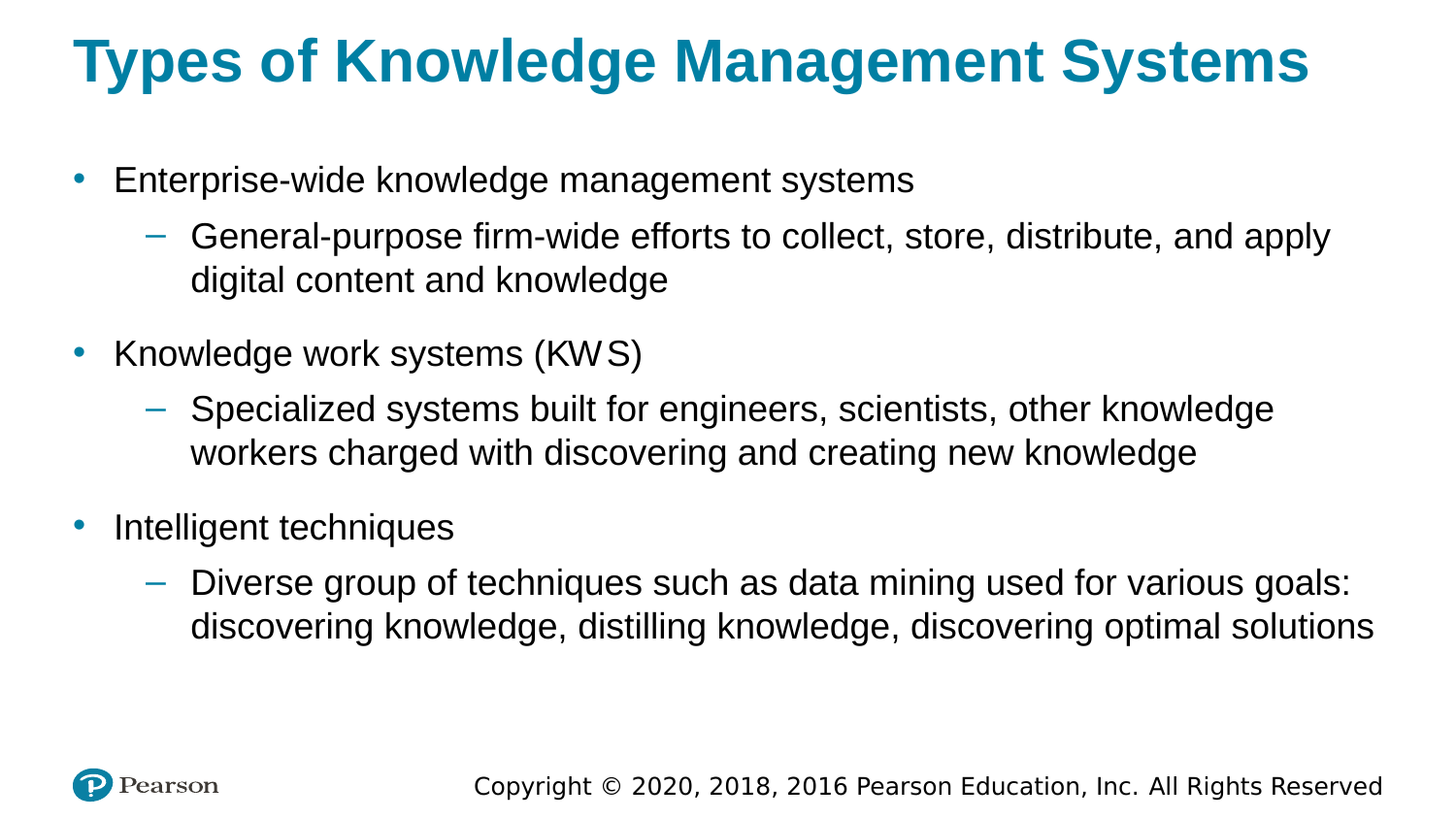

# Types of Knowledge Management Systems
Enterprise-wide knowledge management systems
General-purpose firm-wide efforts to collect, store, distribute, and apply digital content and knowledge
Knowledge work systems (K W S)
Specialized systems built for engineers, scientists, other knowledge workers charged with discovering and creating new knowledge
Intelligent techniques
Diverse group of techniques such as data mining used for various goals: discovering knowledge, distilling knowledge, discovering optimal solutions